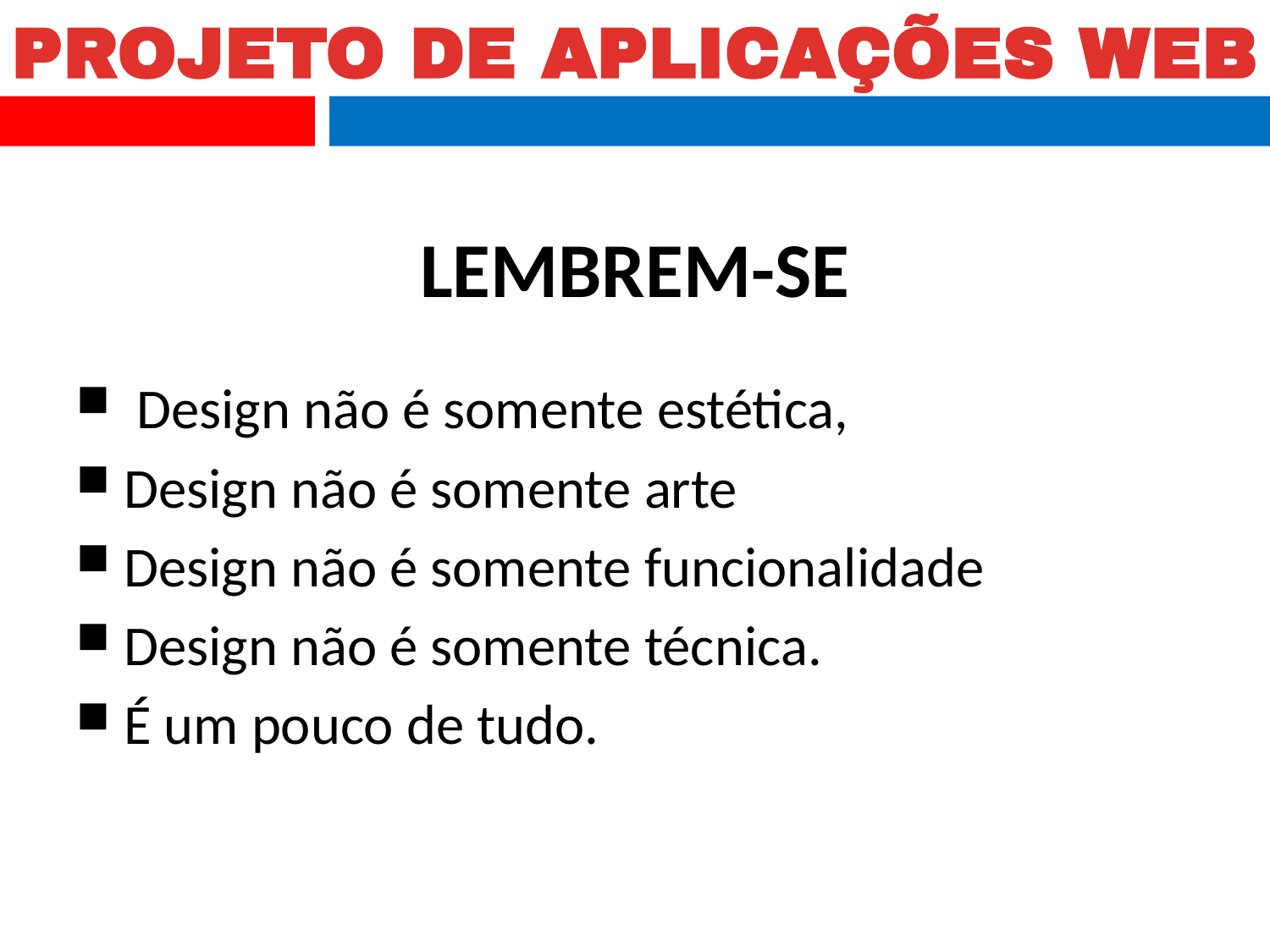

# Lembrem-se
 Design não é somente estética,
Design não é somente arte
Design não é somente funcionalidade
Design não é somente técnica.
É um pouco de tudo.